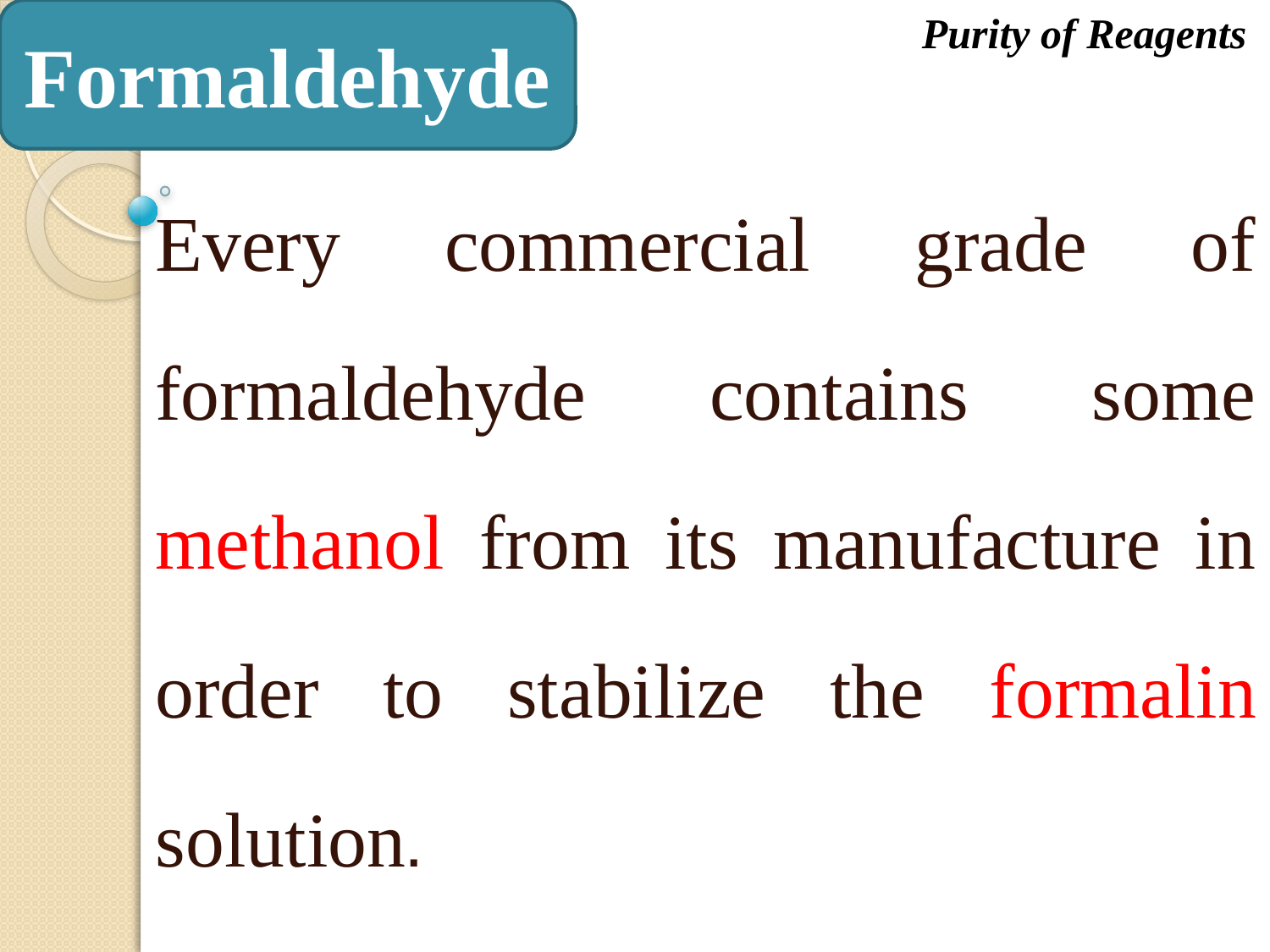

Formaldehyde
Purity of Reagents
Every commercial grade of formaldehyde contains some methanol from its manufacture in order to stabilize the formalin solution.